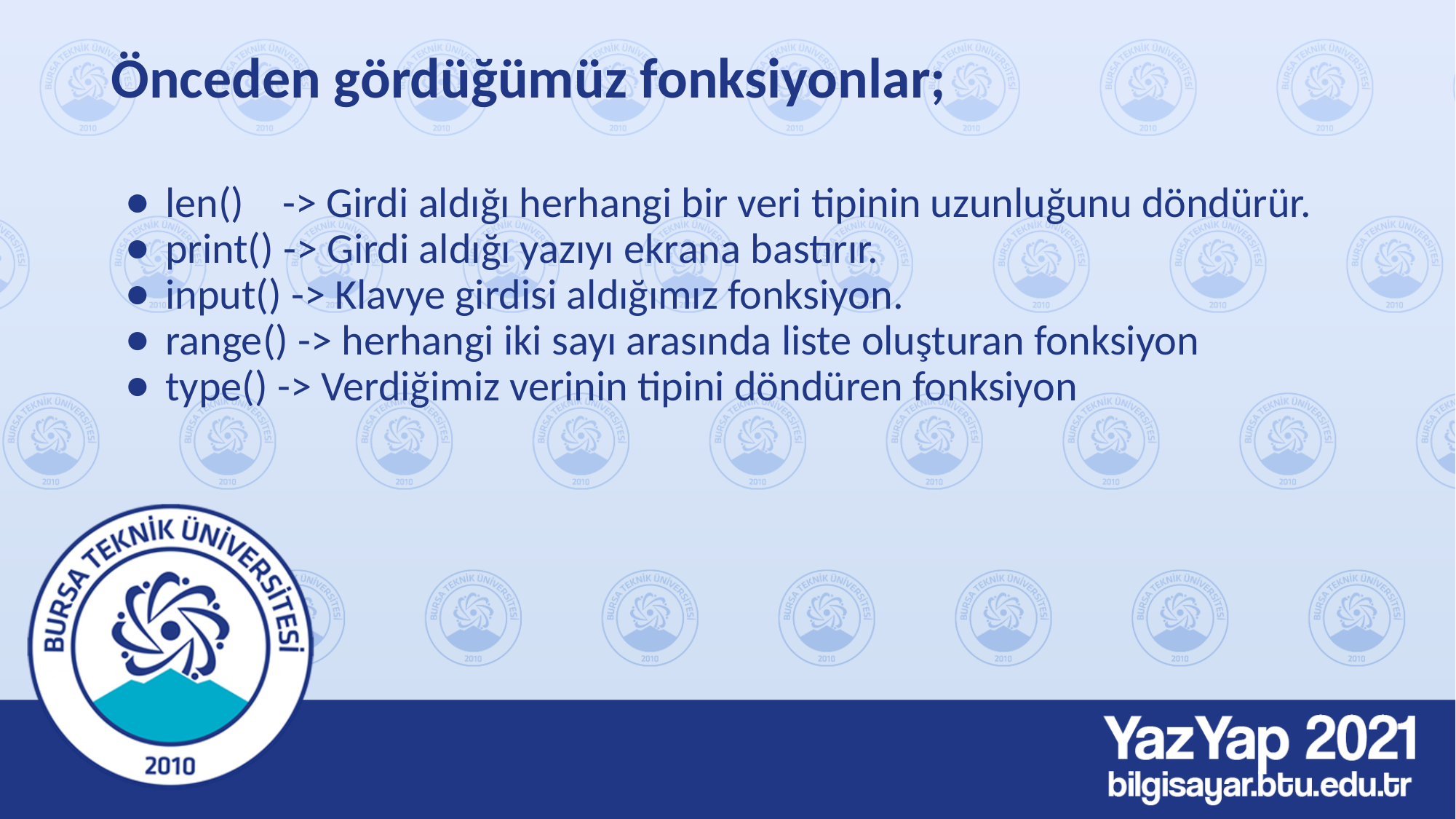

# Önceden gördüğümüz fonksiyonlar;
len()    -> Girdi aldığı herhangi bir veri tipinin uzunluğunu döndürür.
print() -> Girdi aldığı yazıyı ekrana bastırır.
input() -> Klavye girdisi aldığımız fonksiyon.
range() -> herhangi iki sayı arasında liste oluşturan fonksiyon
type() -> Verdiğimiz verinin tipini döndüren fonksiyon